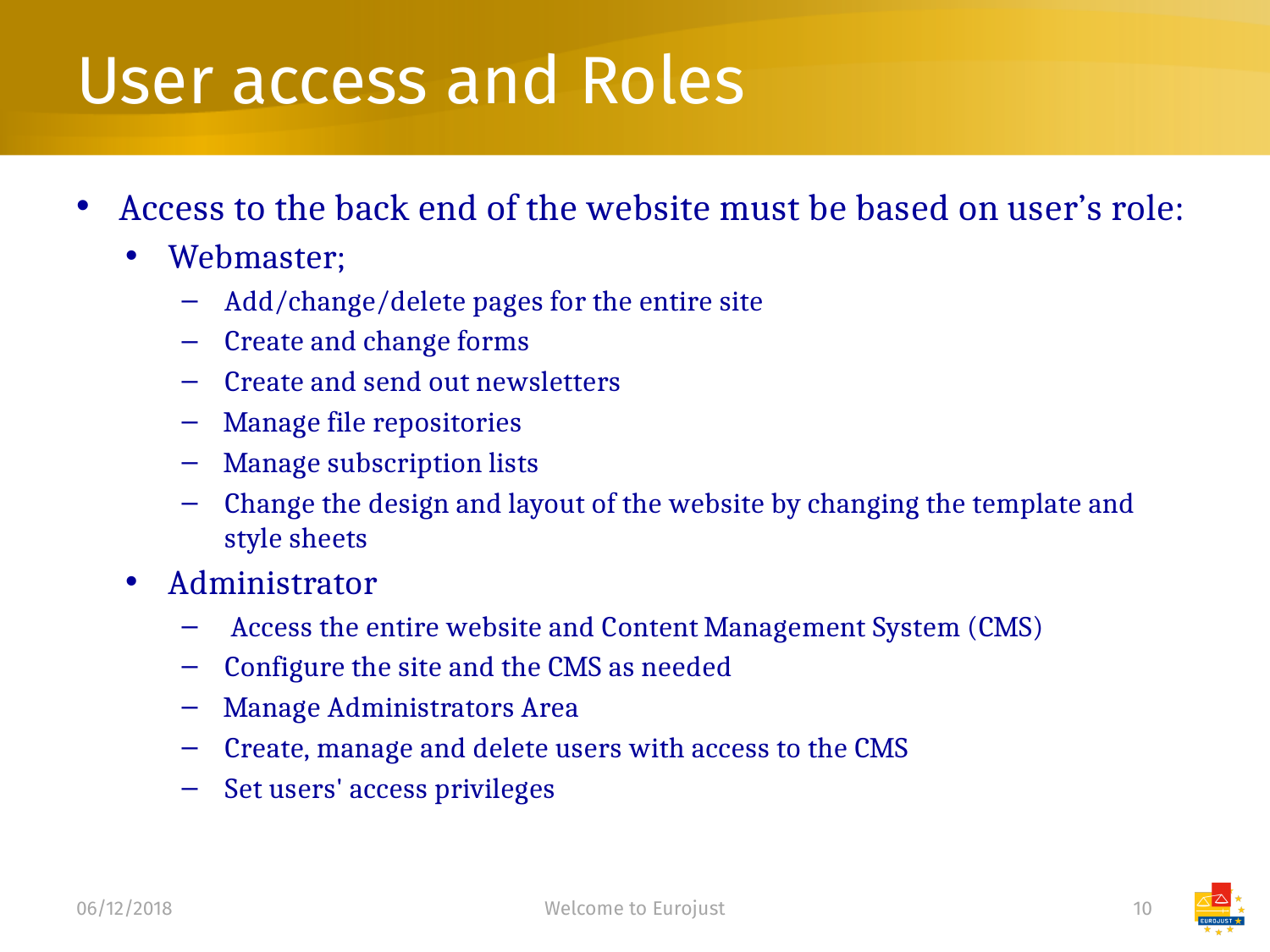

# User access and Roles
Access to the back end of the website must be based on user’s role:
Webmaster;
Add/change/delete pages for the entire site
Create and change forms
Create and send out newsletters
Manage file repositories
Manage subscription lists
Change the design and layout of the website by changing the template and style sheets
Administrator
 Access the entire website and Content Management System (CMS)
Configure the site and the CMS as needed
Manage Administrators Area
Create, manage and delete users with access to the CMS
Set users' access privileges
06/12/2018
Welcome to Eurojust
10